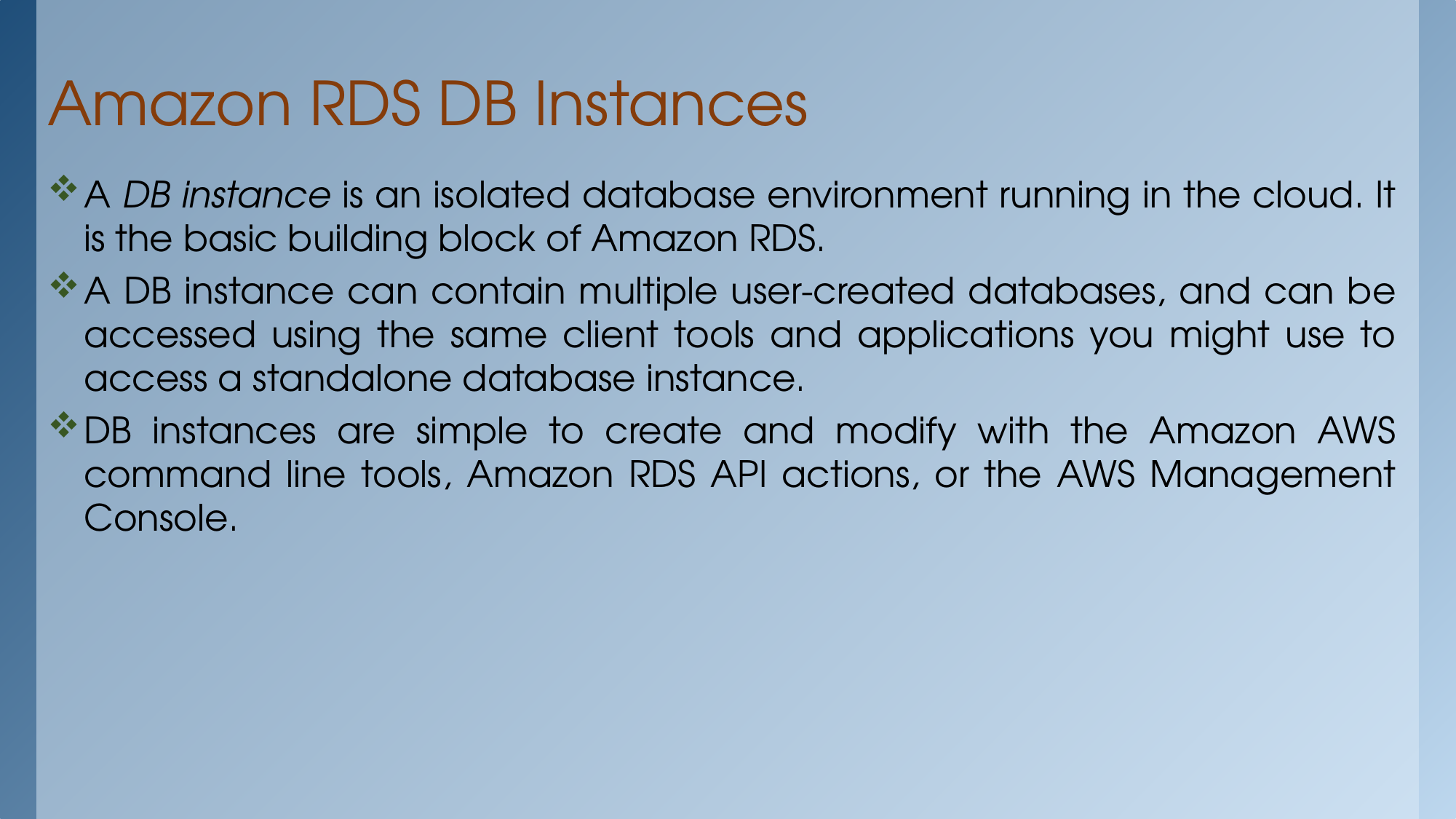

# Amazon RDS DB Instances
A DB instance is an isolated database environment running in the cloud. It is the basic building block of Amazon RDS.
A DB instance can contain multiple user-created databases, and can be accessed using the same client tools and applications you might use to access a standalone database instance.
DB instances are simple to create and modify with the Amazon AWS command line tools, Amazon RDS API actions, or the AWS Management Console.